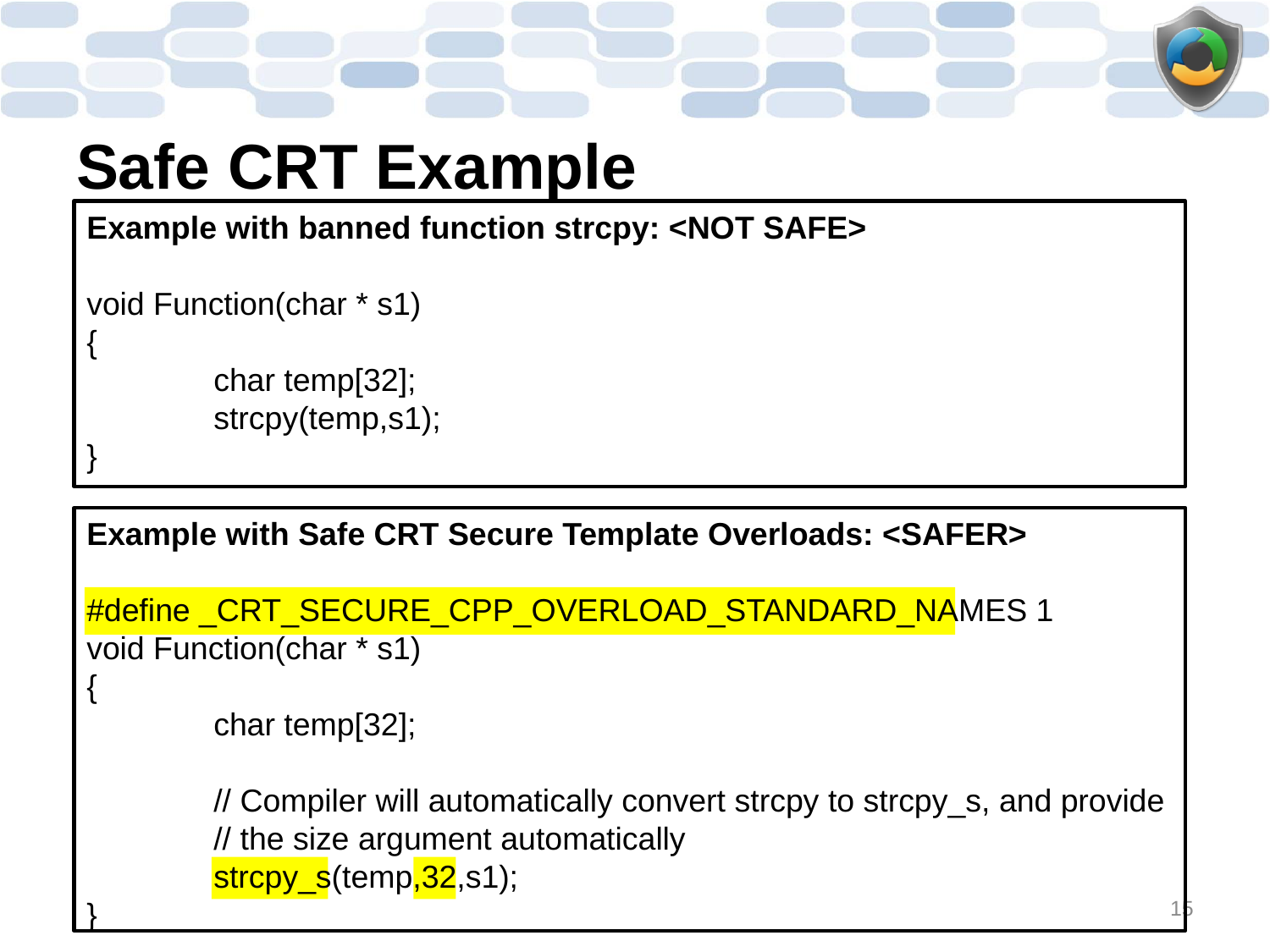

# Safe CRT Example
Example with banned function strcpy: <NOT SAFE>

void Function(char * s1)
{
	char temp[32];
	strcpy(temp,s1);
}
Example with Safe CRT Secure Template Overloads: <SAFER>

#define _CRT_SECURE_CPP_OVERLOAD_STANDARD_NAMES 1
void Function(char * s1)
{
	char temp[32];

	// Compiler will automatically convert strcpy to strcpy_s, and provide
	// the size argument automatically
	strcpy_s(temp,32,s1);
}

15